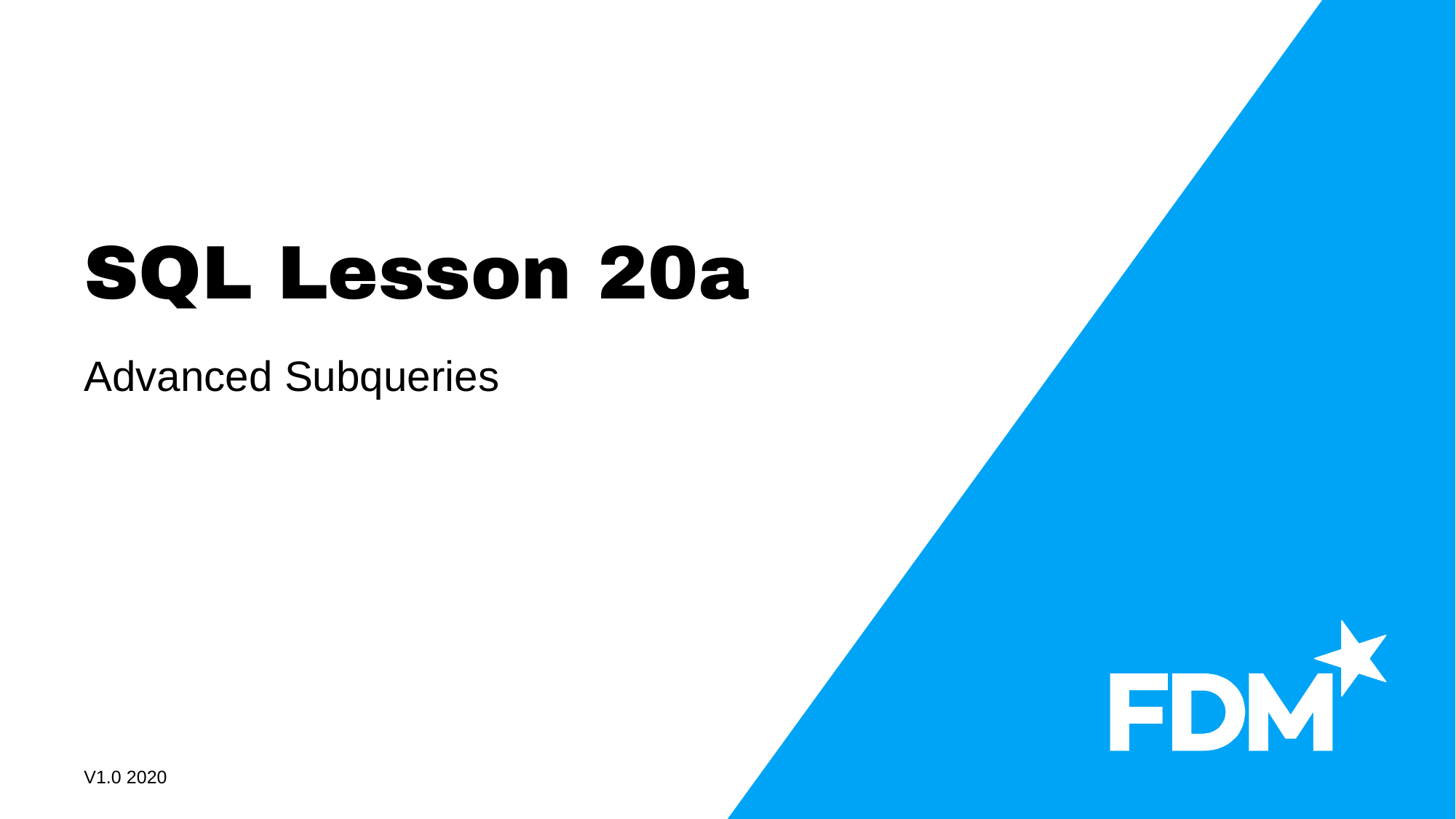

# SQL Lesson 20a
Advanced Subqueries

V1.0 2020